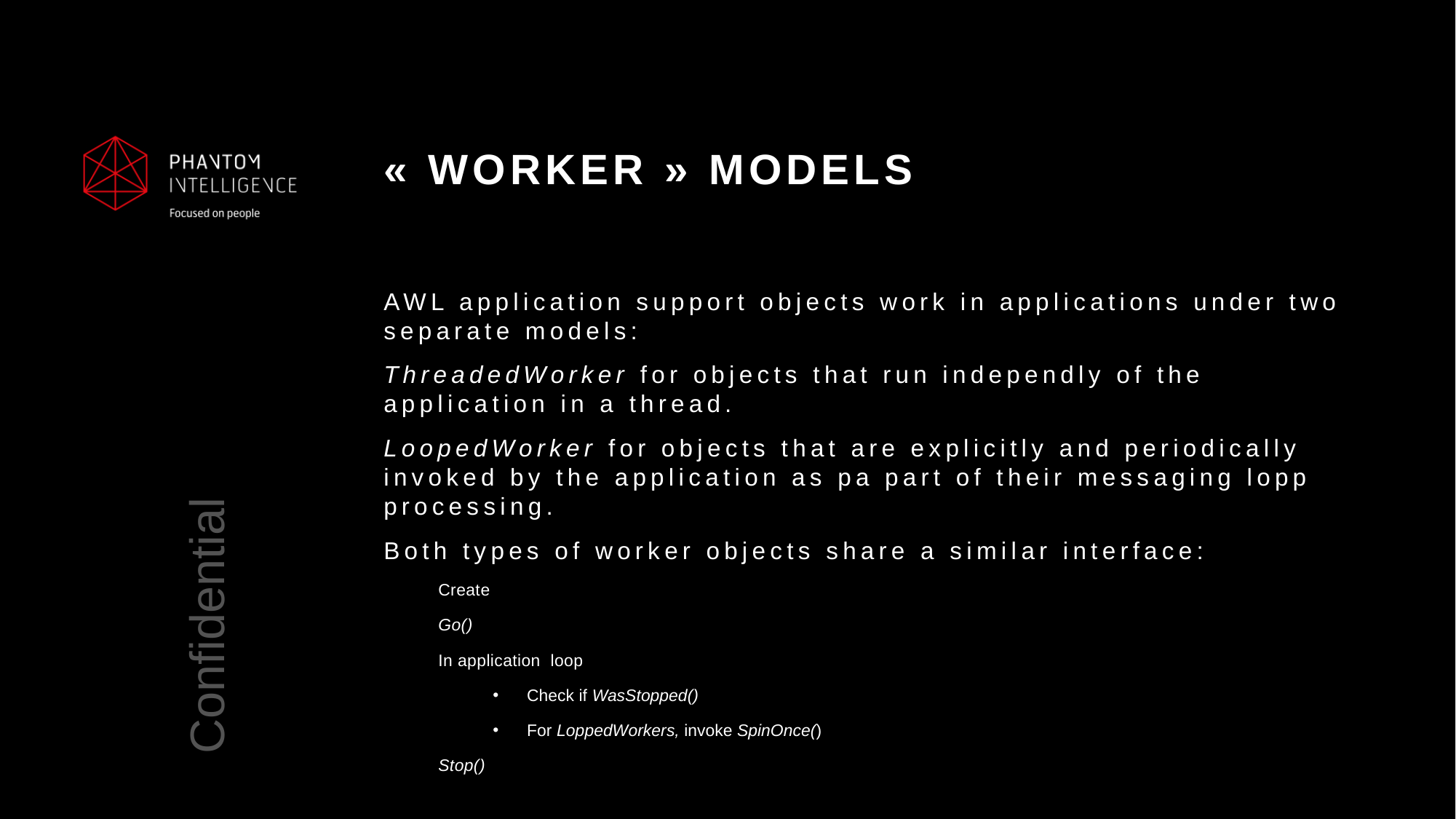

# « Worker » models
AWL application support objects work in applications under two separate models:
ThreadedWorker for objects that run independly of the application in a thread.
LoopedWorker for objects that are explicitly and periodically invoked by the application as pa part of their messaging lopp processing.
Both types of worker objects share a similar interface:
Create
Go()
In application  loop
Check if WasStopped()
For LoppedWorkers, invoke SpinOnce()
Stop()